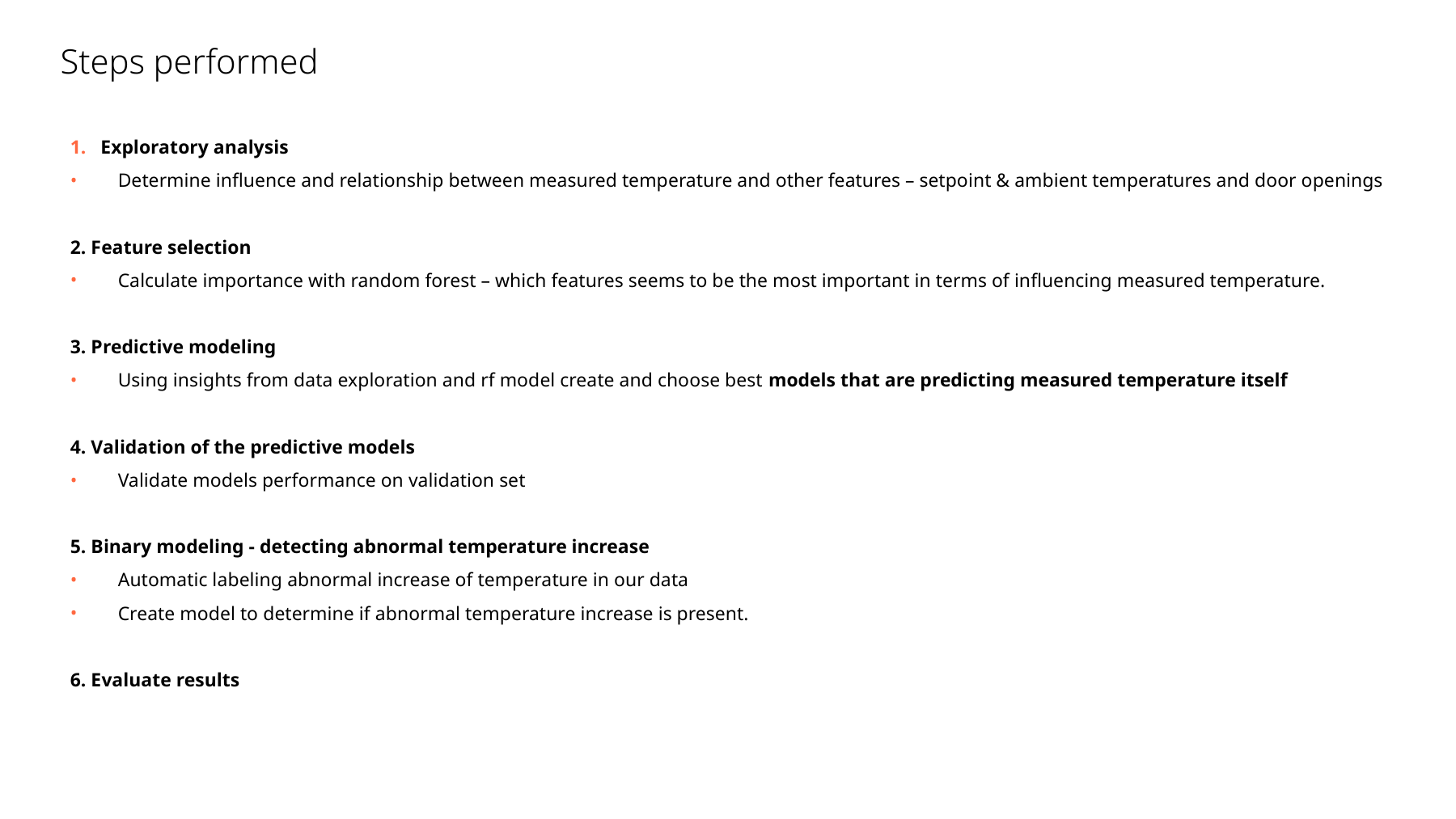

# Steps performed
Exploratory analysis
Determine influence and relationship between measured temperature and other features – setpoint & ambient temperatures and door openings

2. Feature selection
Calculate importance with random forest – which features seems to be the most important in terms of influencing measured temperature.

3. Predictive modeling
Using insights from data exploration and rf model create and choose best models that are predicting measured temperature itself

4. Validation of the predictive models
Validate models performance on validation set

5. Binary modeling - detecting abnormal temperature increase
Automatic labeling abnormal increase of temperature in our data
Create model to determine if abnormal temperature increase is present.

6. Evaluate results